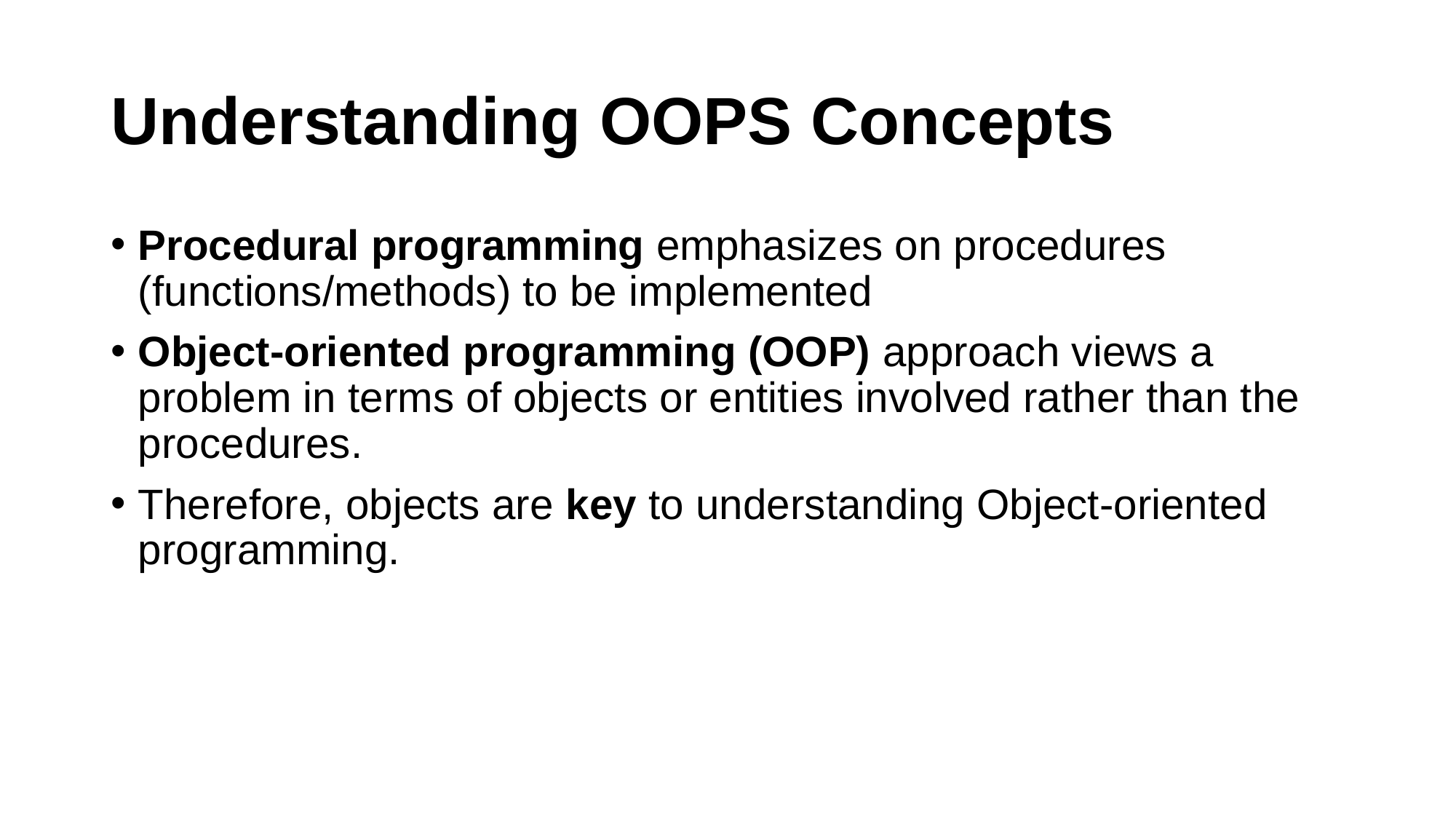

# Understanding OOPS Concepts
Procedural programming emphasizes on procedures (functions/methods) to be implemented
Object-oriented programming (OOP) approach views a problem in terms of objects or entities involved rather than the procedures.
Therefore, objects are key to understanding Object-oriented programming.